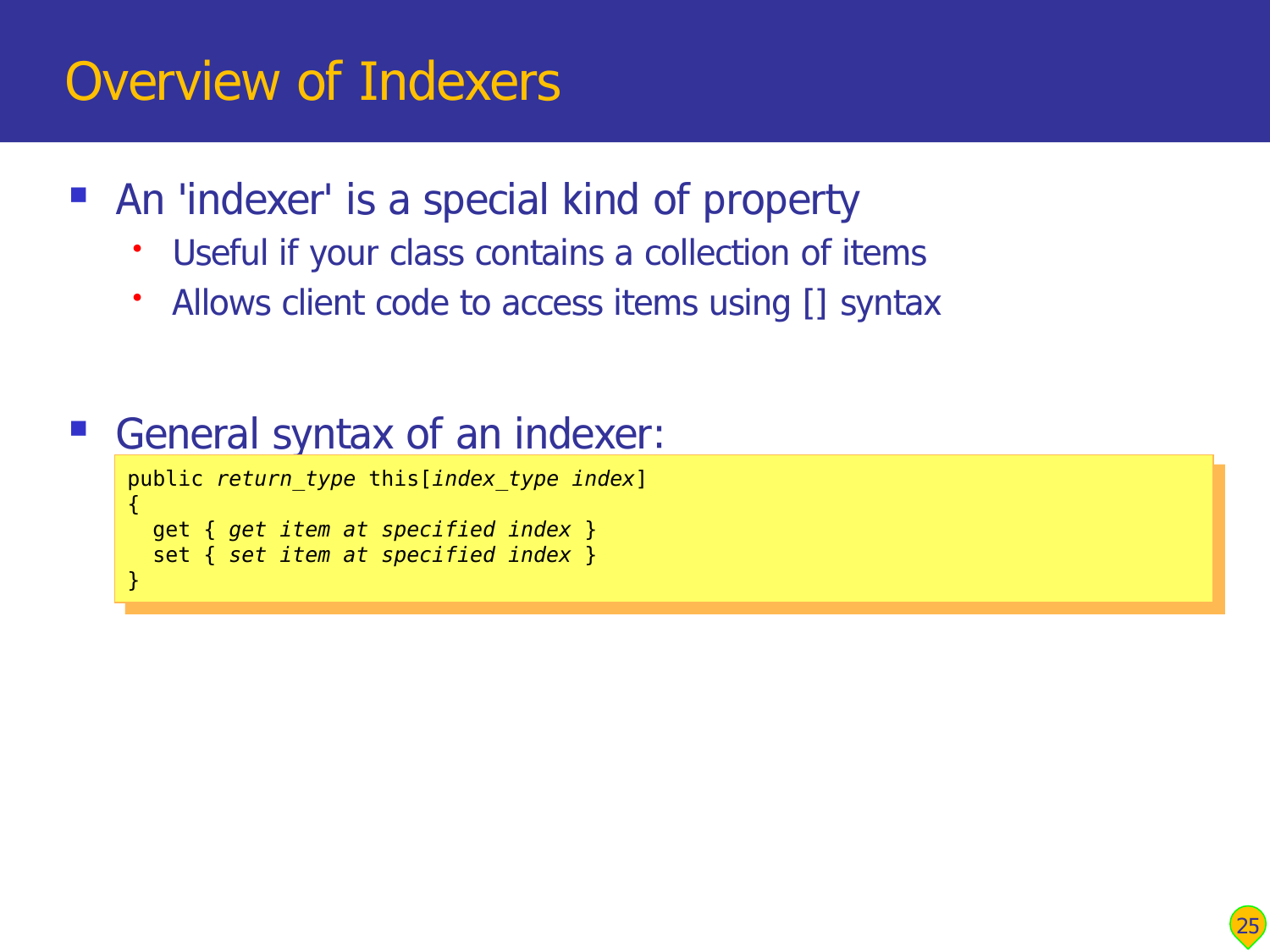

# Overview of Indexers
An 'indexer' is a special kind of property
Useful if your class contains a collection of items
Allows client code to access items using [] syntax

General syntax of an indexer:

public return_type this[index_type index]
{
  get { get item at specified index }
  set { set item at specified index }
}
25